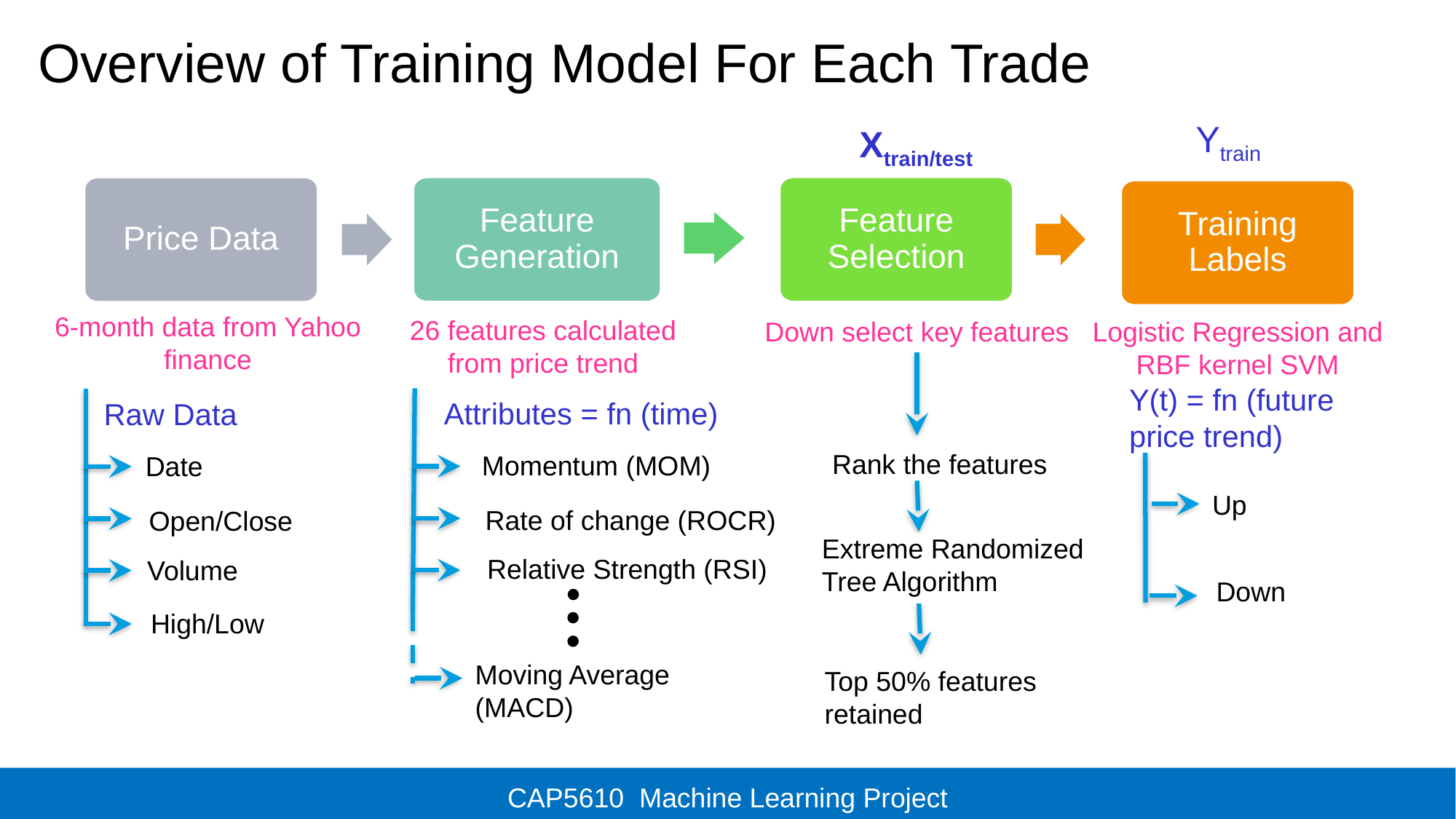

# Overview of Training Model For Each Trade
Ytrain
Xtrain/test
Feature Generation
Feature Selection
Price Data
Training Labels

6-month data from Yahoo finance
26 features calculated from price trend
Logistic Regression and RBF kernel SVM
Down select key features
Y(t) = fn (future price trend)
Attributes = fn (time)
Raw Data
Rank the features
Momentum (MOM)
Date
Up
Rate of change (ROCR)
Open/Close
Extreme Randomized Tree Algorithm
Relative Strength (RSI)
Volume
Down

High/Low

Moving Average (MACD)
Top 50% features retained